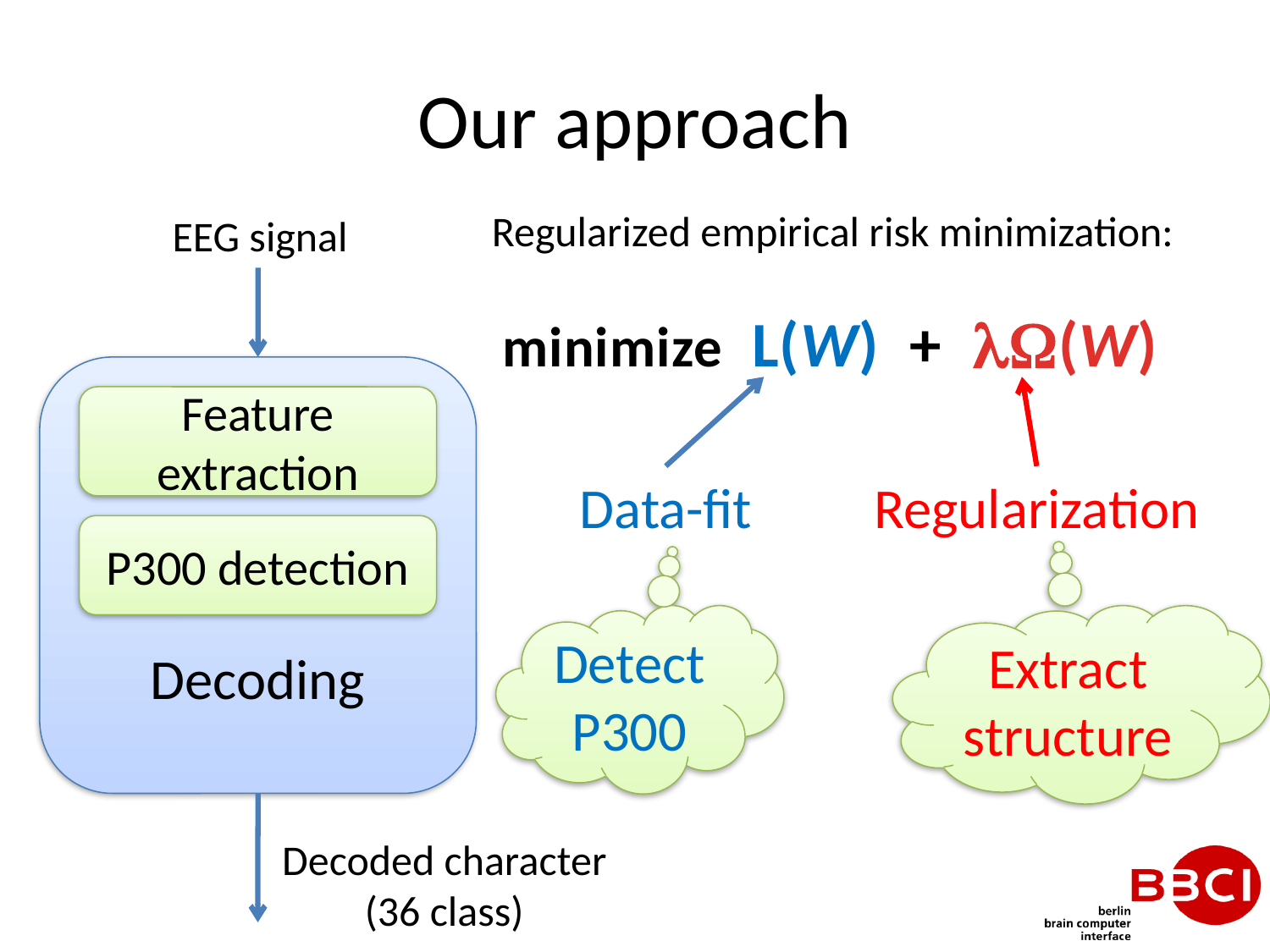

# Our approach
Regularized empirical risk minimization:
EEG signal
minimize  L(W)  +  λΩ(W)

Decoding
Feature extraction
Data-fit
Regularization
P300 detection
Detect P300
Extract structure
Decoded character
(36 class)